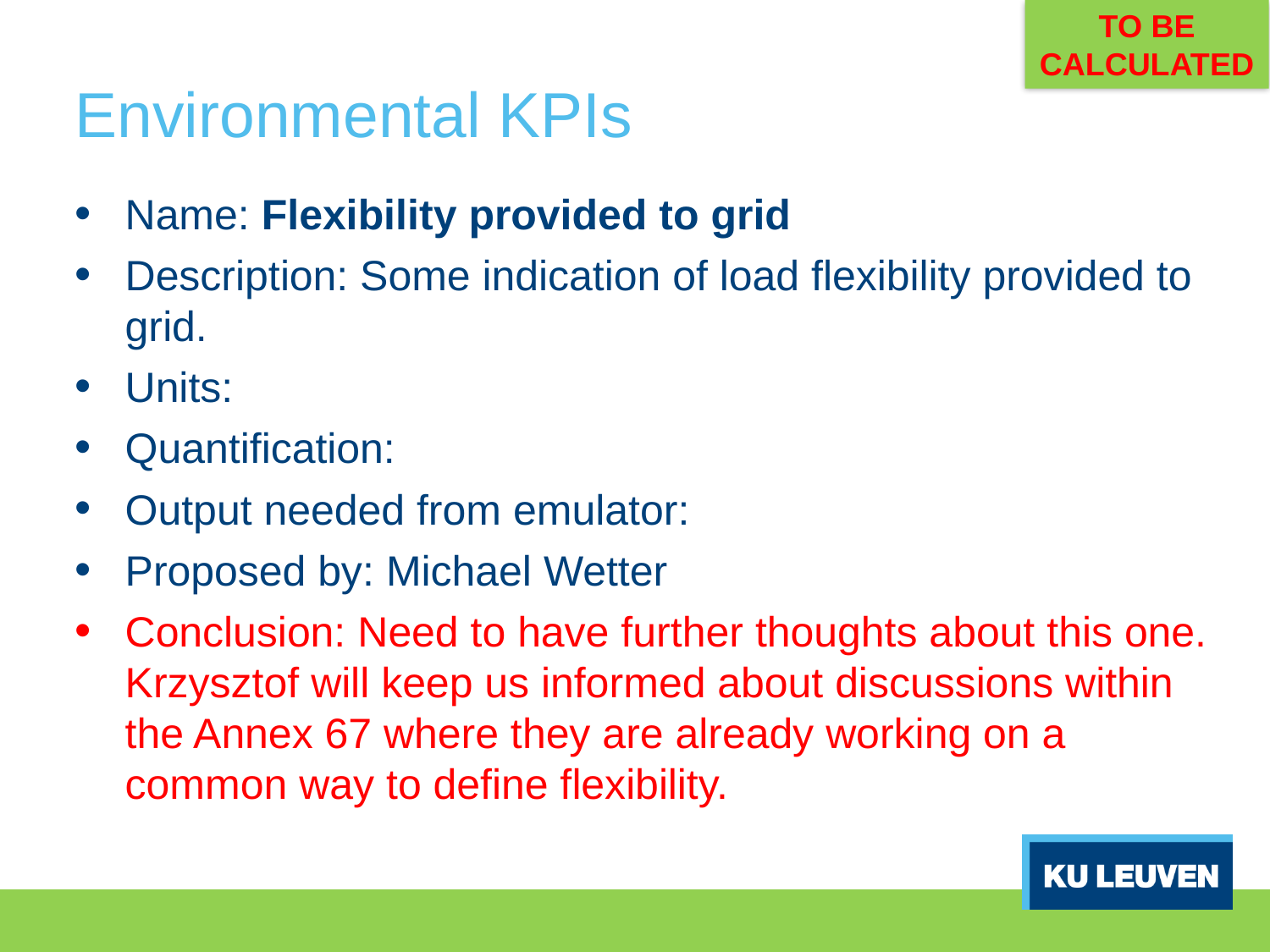

TO BE CALCULATED
# Environmental KPIs
Name: Flexibility provided to grid
Description: Some indication of load flexibility provided to grid.
Units:
Quantification:
Output needed from emulator:
Proposed by: Michael Wetter
Conclusion: Need to have further thoughts about this one. Krzysztof will keep us informed about discussions within the Annex 67 where they are already working on a common way to define flexibility.